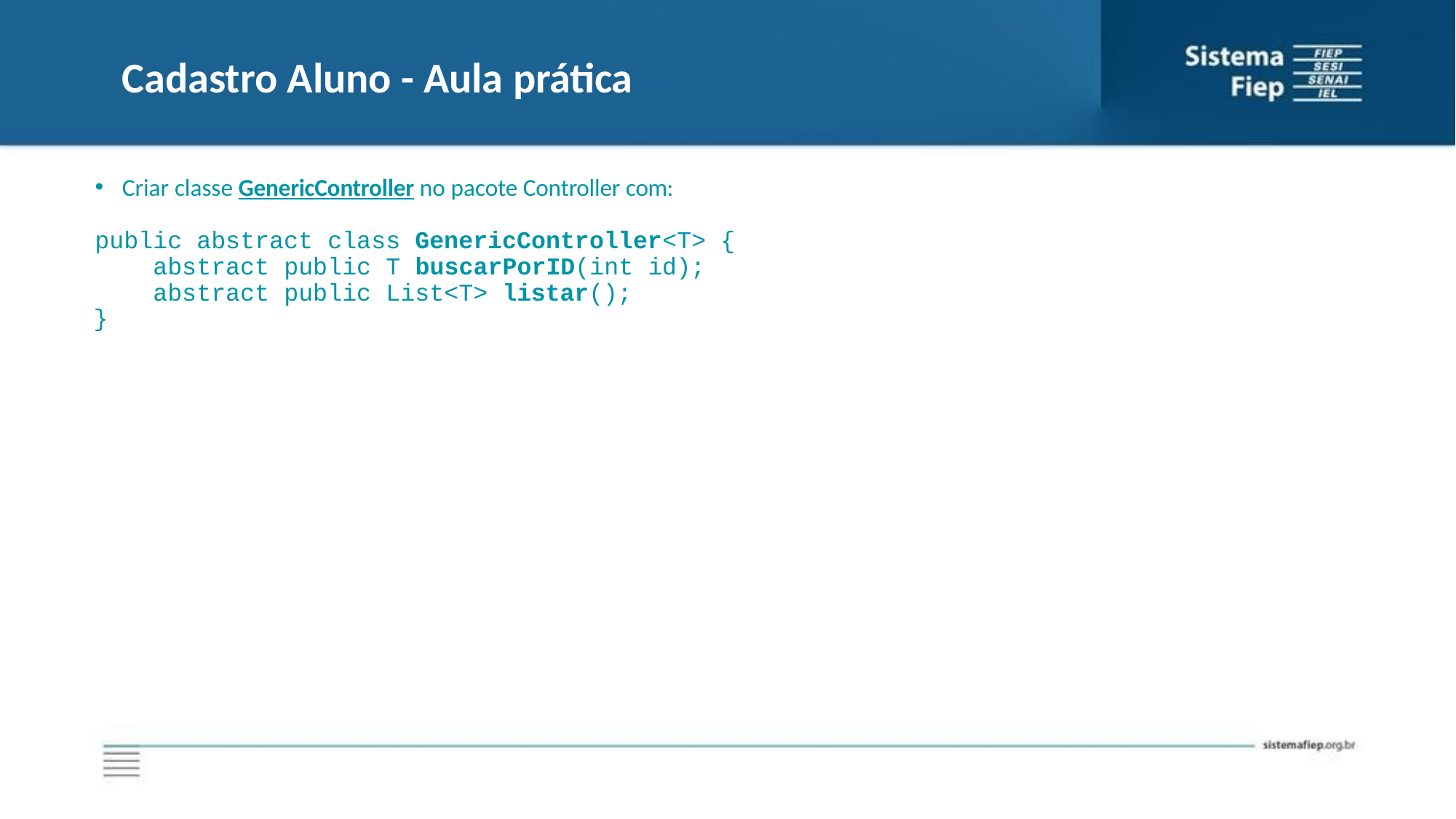

# Cadastro Aluno - Aula prática
Criar classe GenericController no pacote Controller com:
public abstract class GenericController<T> { abstract public T buscarPorID(int id); abstract public List<T> listar();
}